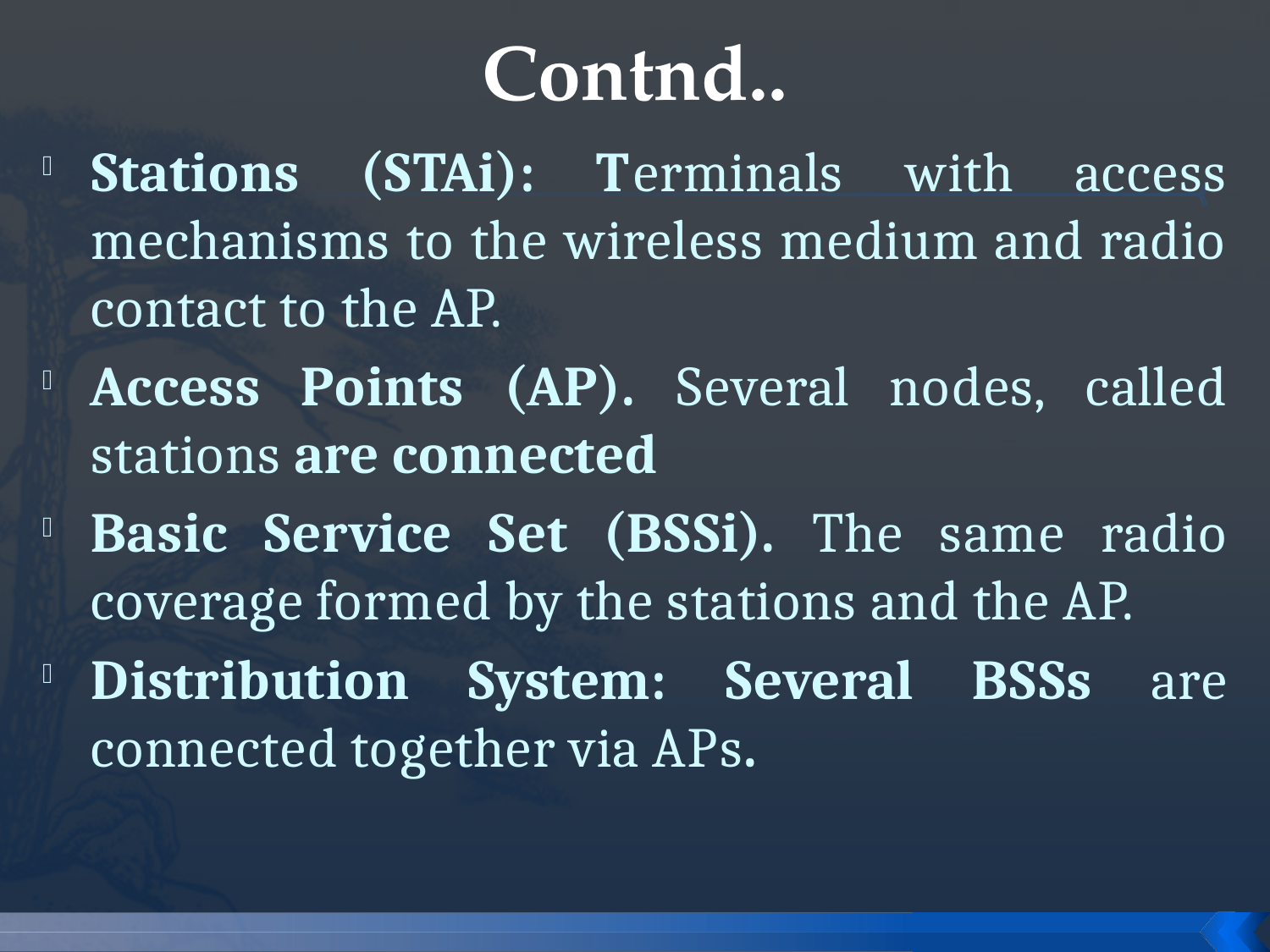

# Contnd..
Stations (STAi): Terminals with access mechanisms to the wireless medium and radio contact to the AP.
Access Points (AP). Several nodes, called stations are connected
Basic Service Set (BSSi). The same radio coverage formed by the stations and the AP.
Distribution System: Several BSSs are connected together via APs.